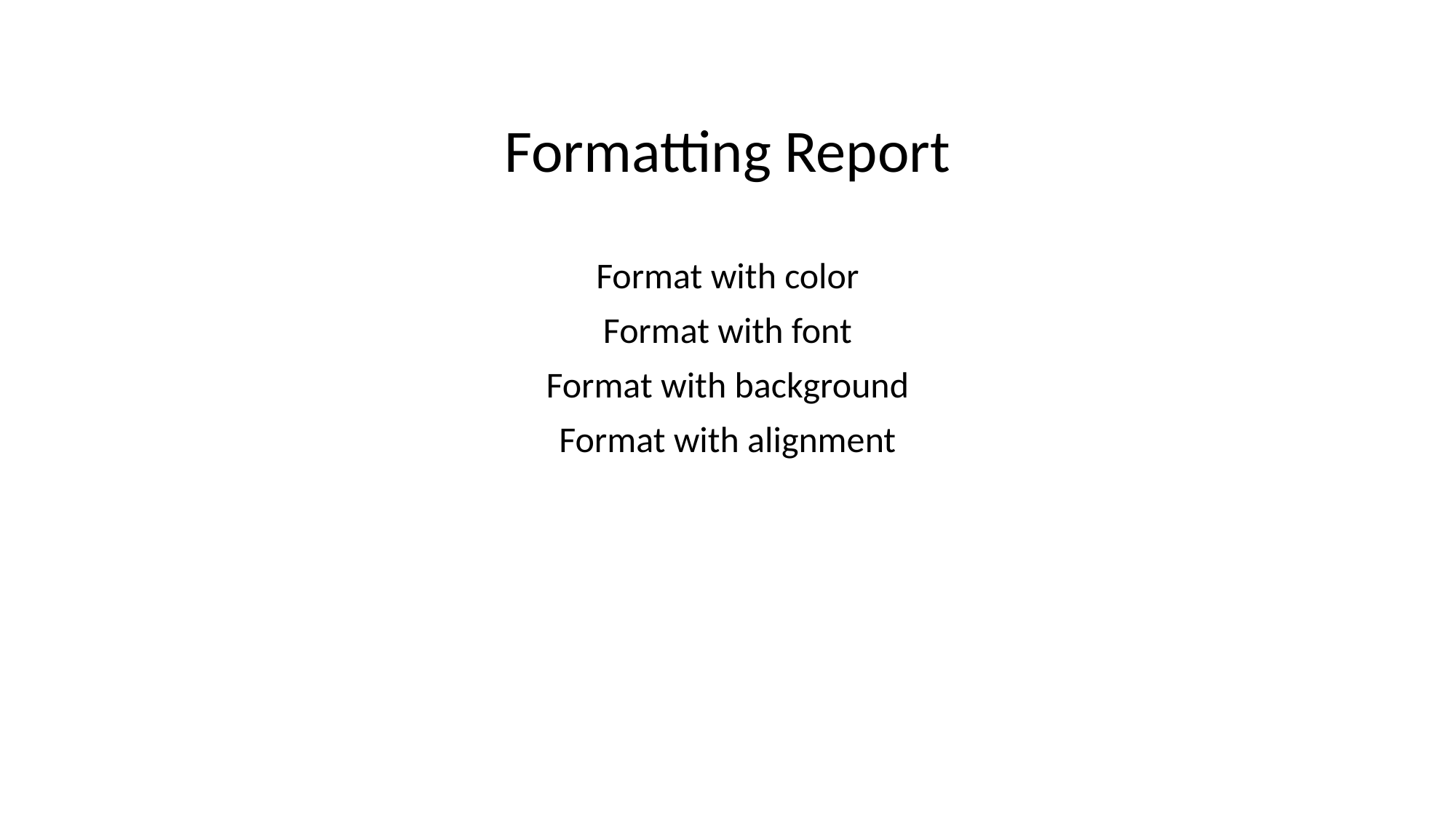

# Formatting Report
Format with color
Format with font
Format with background
Format with alignment